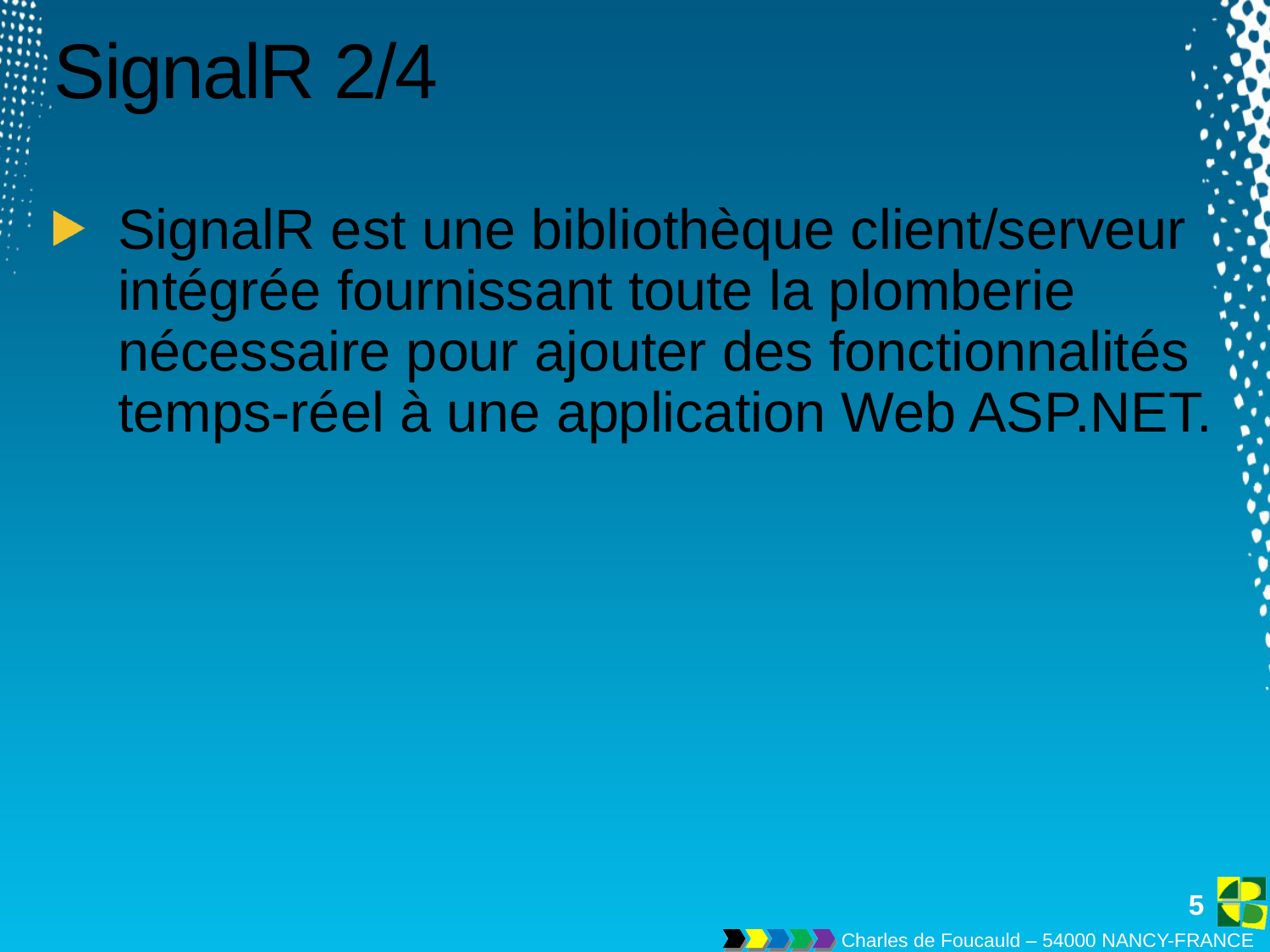

# SignalR 2/4
SignalR est une bibliothèque client/serveur intégrée fournissant toute la plomberie nécessaire pour ajouter des fonctionnalités temps-réel à une application Web ASP.NET.
5